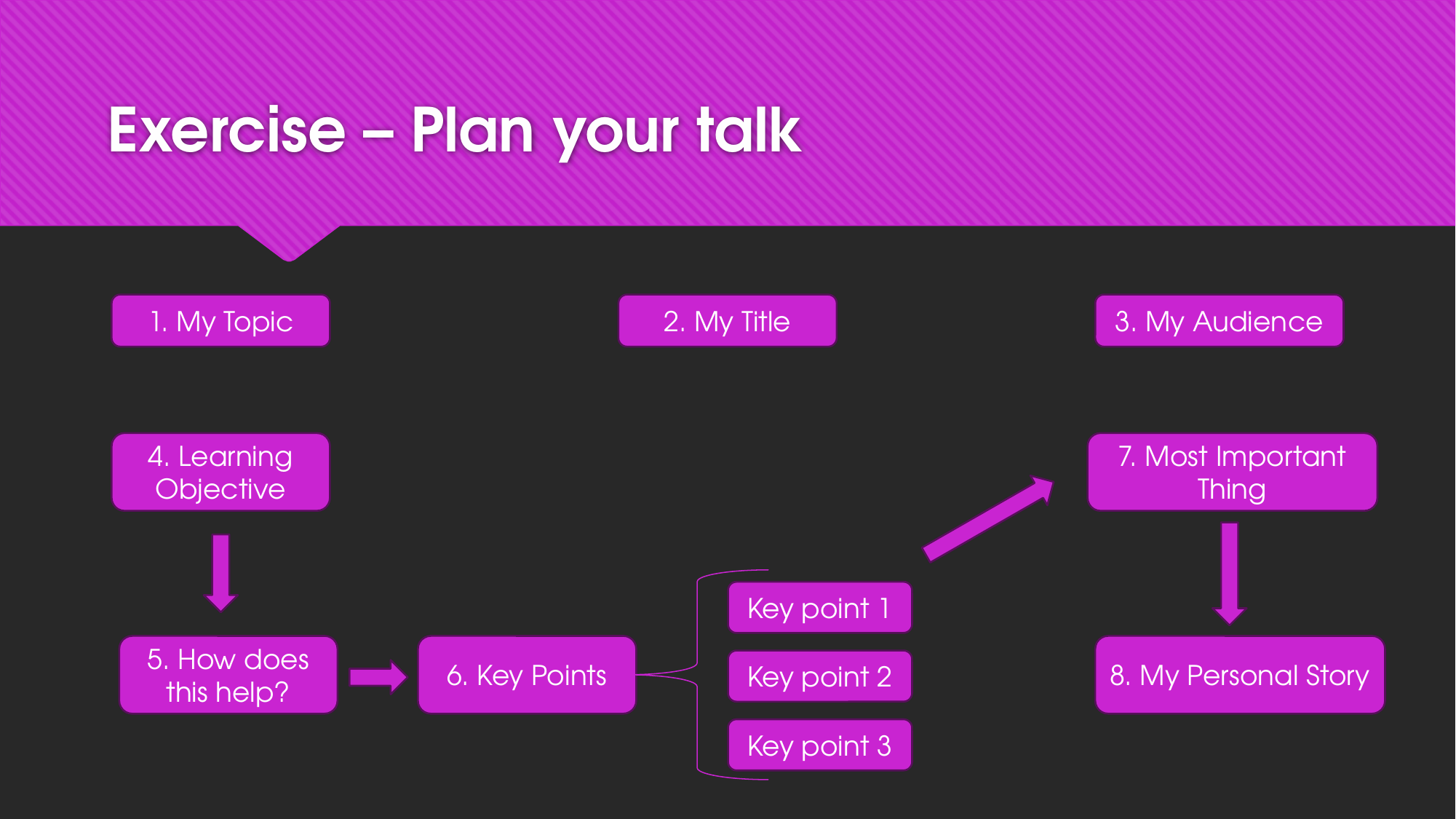

# Exercise – Plan your talk
1. My Topic
3. My Audience
2. My Title
4. Learning Objective
7. Most Important Thing

Key point 1
Key point 2
Key point 3
6. Key Points
8. My Personal Story
5. How does this help?